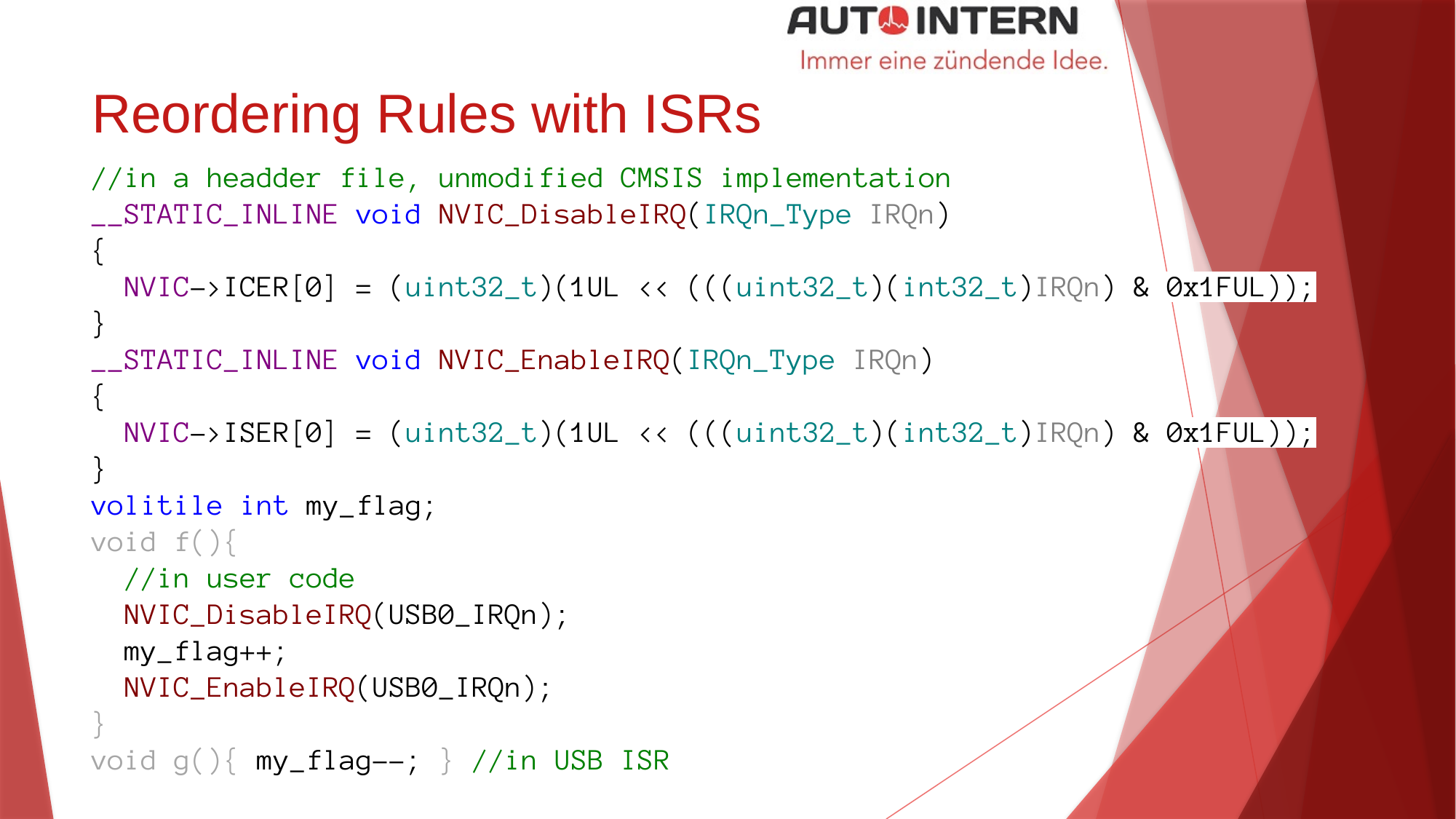

# Reordering Rules with ISRs
//in a headder file, unmodified CMSIS implementation
__STATIC_INLINE void NVIC_DisableIRQ(IRQn_Type IRQn)
{
  NVIC->ICER[0] = (uint32_t)(1UL << (((uint32_t)(int32_t)IRQn) & 0x1FUL));
}
__STATIC_INLINE void NVIC_EnableIRQ(IRQn_Type IRQn)
{
  NVIC->ISER[0] = (uint32_t)(1UL << (((uint32_t)(int32_t)IRQn) & 0x1FUL));
}
volitile int my_flag;
void f(){
  //in user code
  NVIC_DisableIRQ(USB0_IRQn);
  my_flag++;
  NVIC_EnableIRQ(USB0_IRQn);
}
void g(){ my_flag--; } //in USB ISR